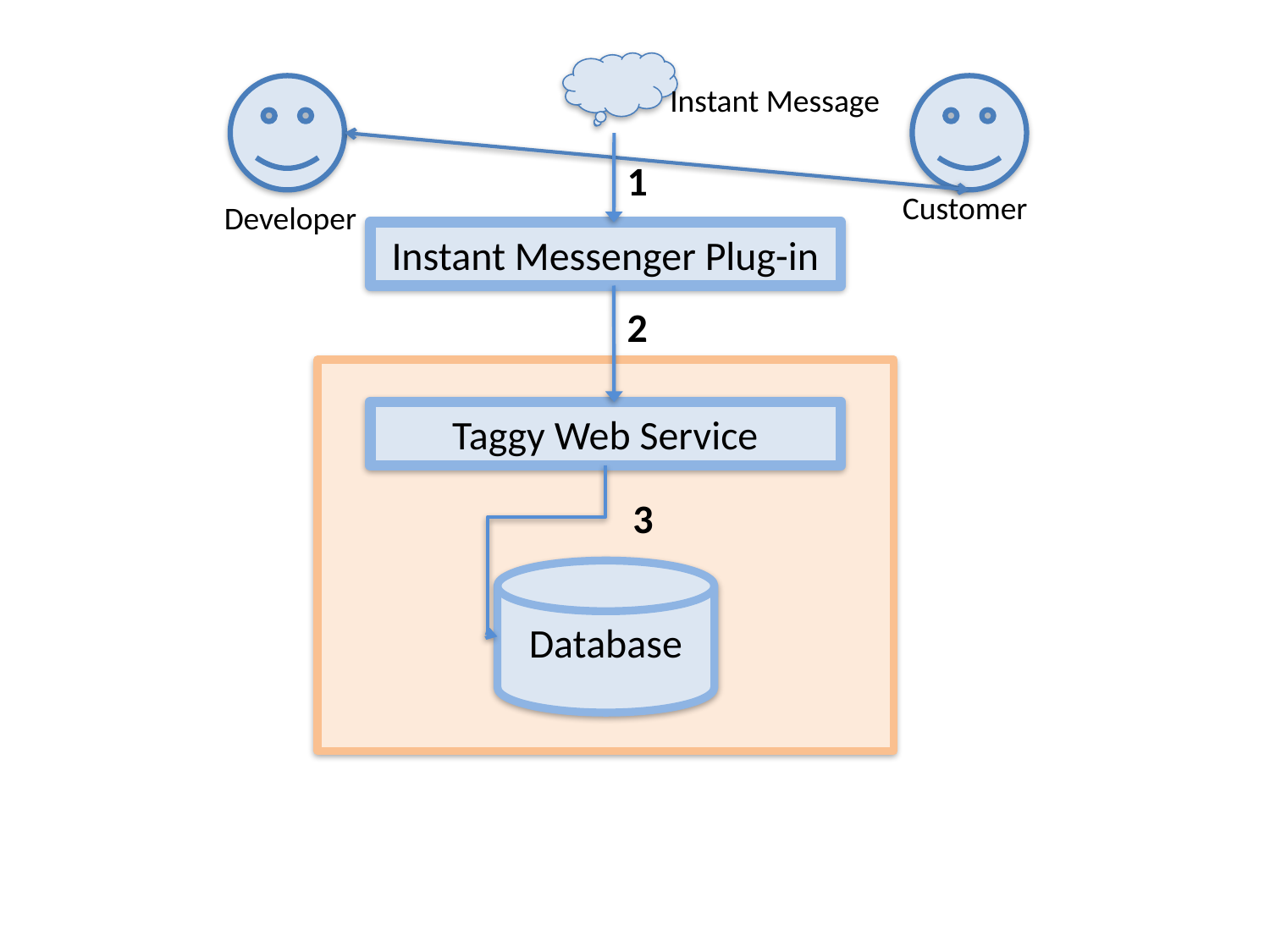

Instant Message

Developer

Customer
1
Instant Messenger Plug-in
2

Taggy Web Service
3
Database